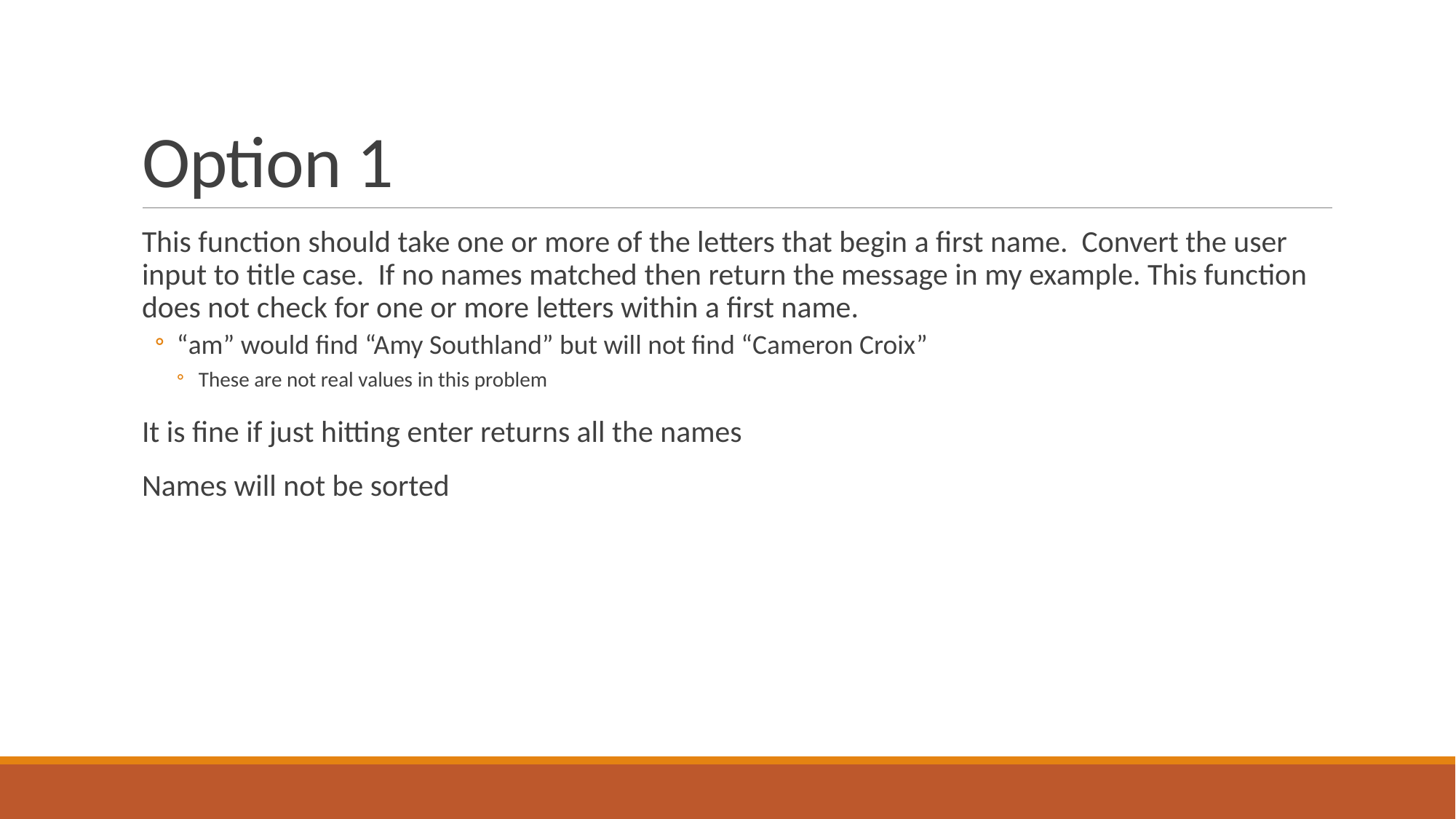

# Option 1
This function should take one or more of the letters that begin a first name.  Convert the user input to title case.  If no names matched then return the message in my example. This function does not check for one or more letters within a first name.
“am” would find “Amy Southland” but will not find “Cameron Croix”
These are not real values in this problem
It is fine if just hitting enter returns all the names
Names will not be sorted